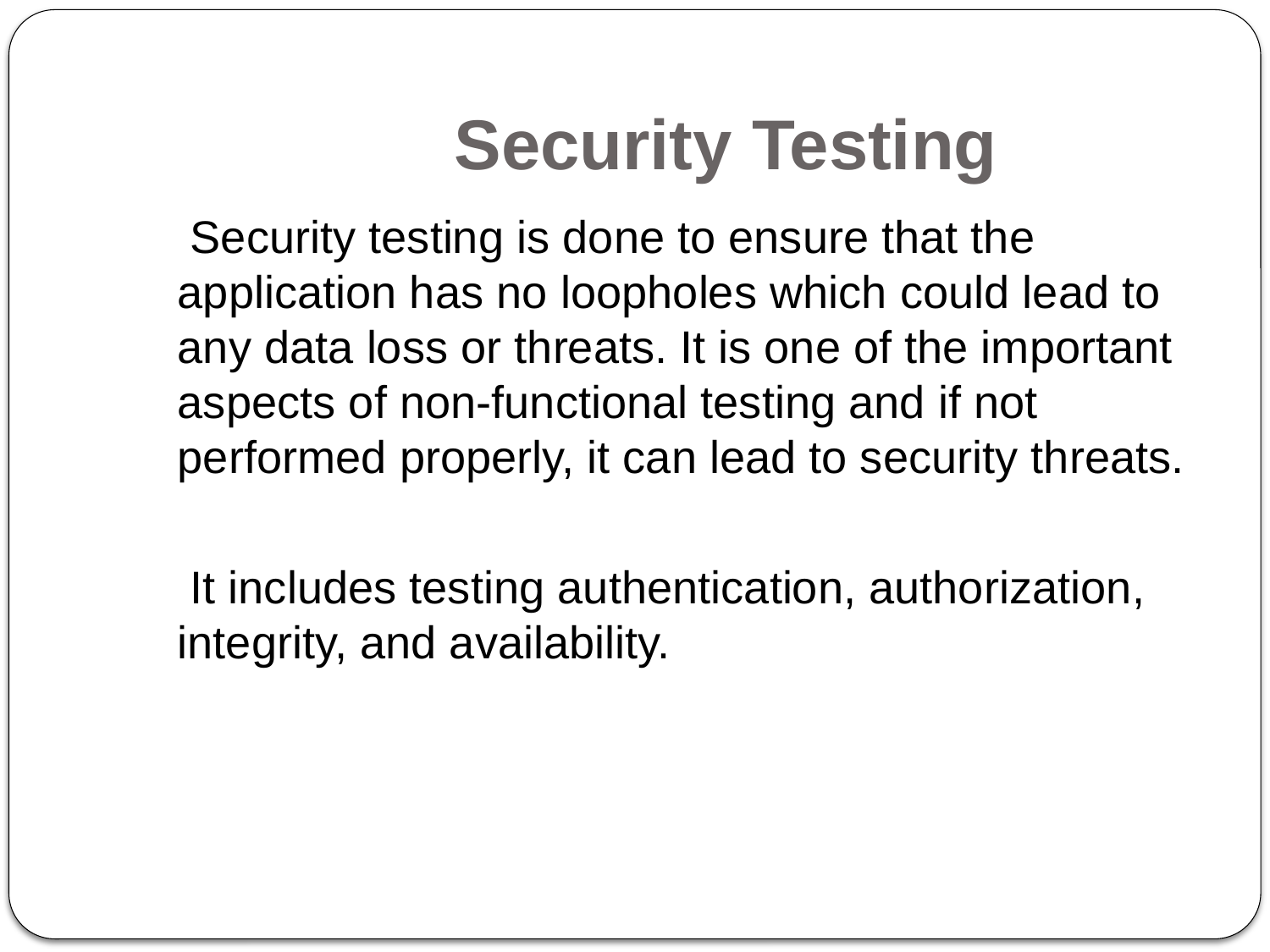

# Security Testing
    Security testing is done to ensure that the application has no loopholes which could lead to any data loss or threats. It is one of the important aspects of non-functional testing and if not performed properly, it can lead to security threats.

    It includes testing authentication, authorization, integrity, and availability.